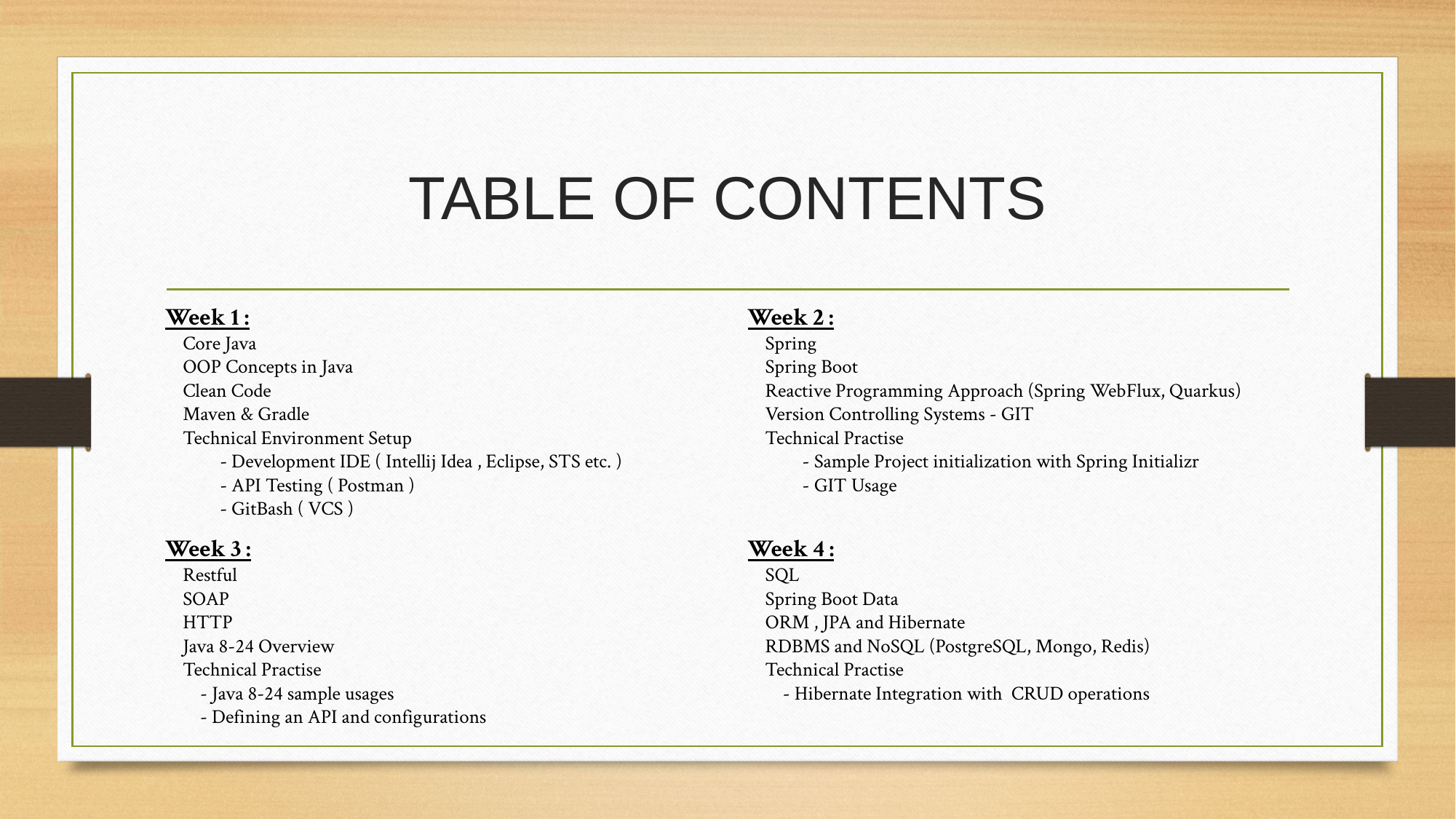

# TABLE OF CONTENTS
Week 1 :
    Core Java
    OOP Concepts in Java
    Clean Code
    Maven & Gradle
    Technical Environment Setup
- Development IDE ( Intellij Idea , Eclipse, STS etc. )
- API Testing ( Postman )
- GitBash ( VCS )
Week 2 :
    Spring
    Spring Boot
    Reactive Programming Approach (Spring WebFlux, Quarkus)
    Version Controlling Systems - GIT
    Technical Practise
- Sample Project initialization with Spring Initializr
- GIT Usage
Week 3 :
    Restful
    SOAP
    HTTP
    Java 8-24 Overview
    Technical Practise
        - Java 8-24 sample usages
        - Defining an API and configurations
Week 4 :
    SQL
    Spring Boot Data
    ORM , JPA and Hibernate
    RDBMS and NoSQL (PostgreSQL, Mongo, Redis)
    Technical Practise
        - Hibernate Integration with  CRUD operations